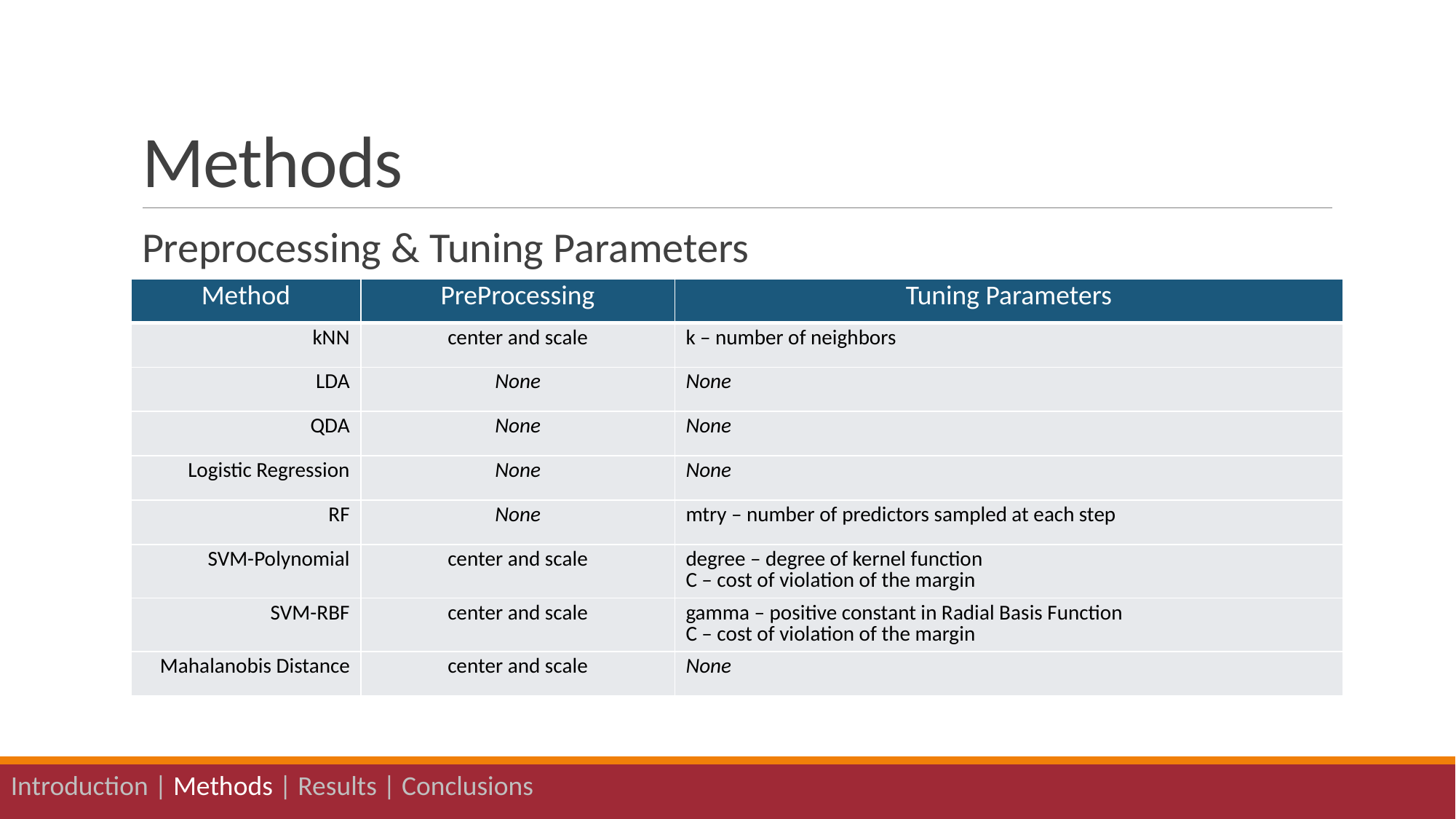

# Methods
Preprocessing & Tuning Parameters

| Method | PreProcessing | Tuning Parameters |
| --- | --- | --- |
| kNN | center and scale | k – number of neighbors |
| LDA | None | None |
| QDA | None | None |
| Logistic Regression | None | None |
| RF | None | mtry – number of predictors sampled at each step |
| SVM-Polynomial | center and scale | degree – degree of kernel function C – cost of violation of the margin |
| SVM-RBF | center and scale | gamma – positive constant in Radial Basis Function C – cost of violation of the margin |
| Mahalanobis Distance | center and scale | None |
Introduction | Methods | Results | Conclusions